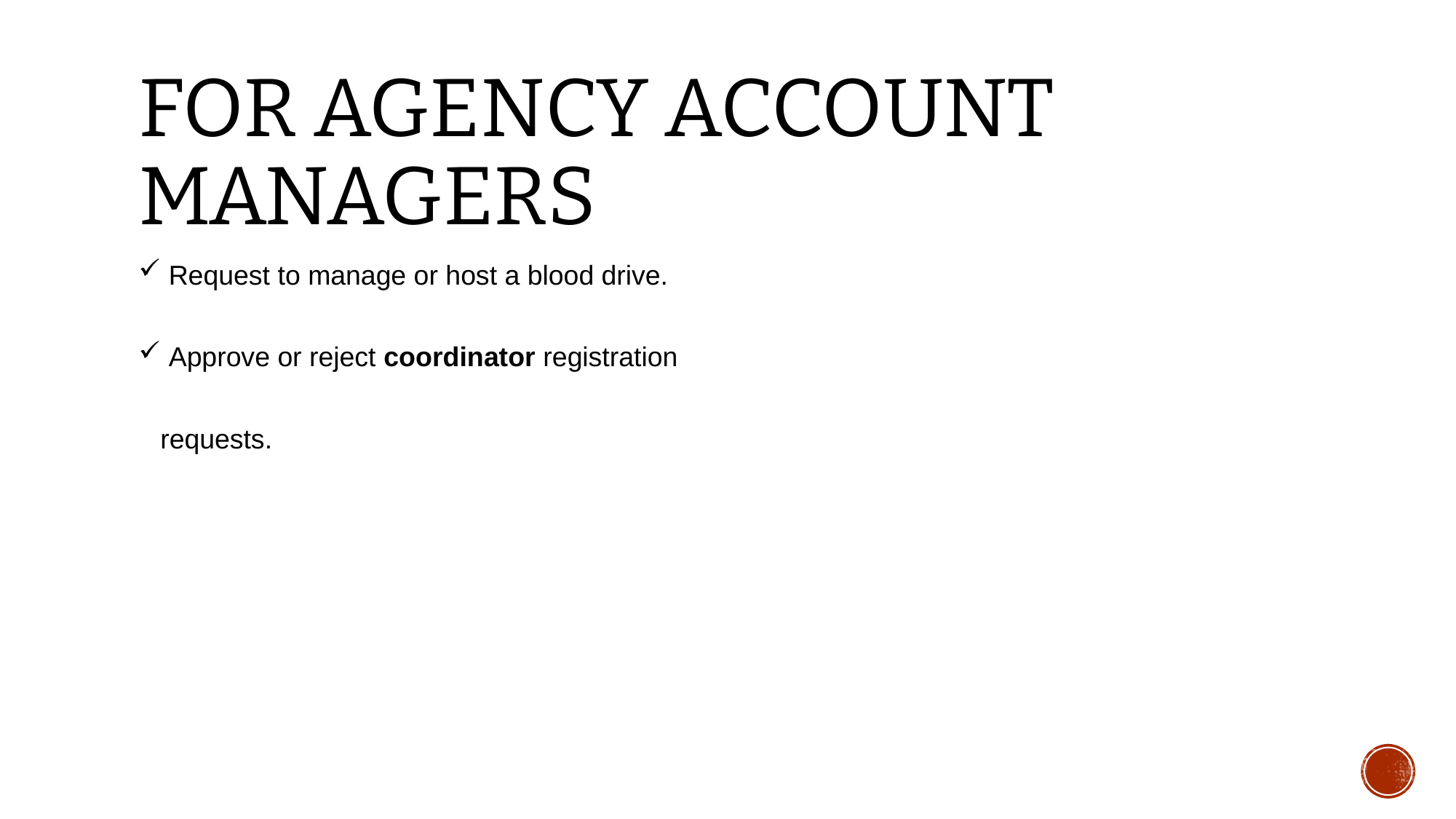

# For agency account managers
 Request to manage or host a blood drive.
 Approve or reject coordinator registration requests.